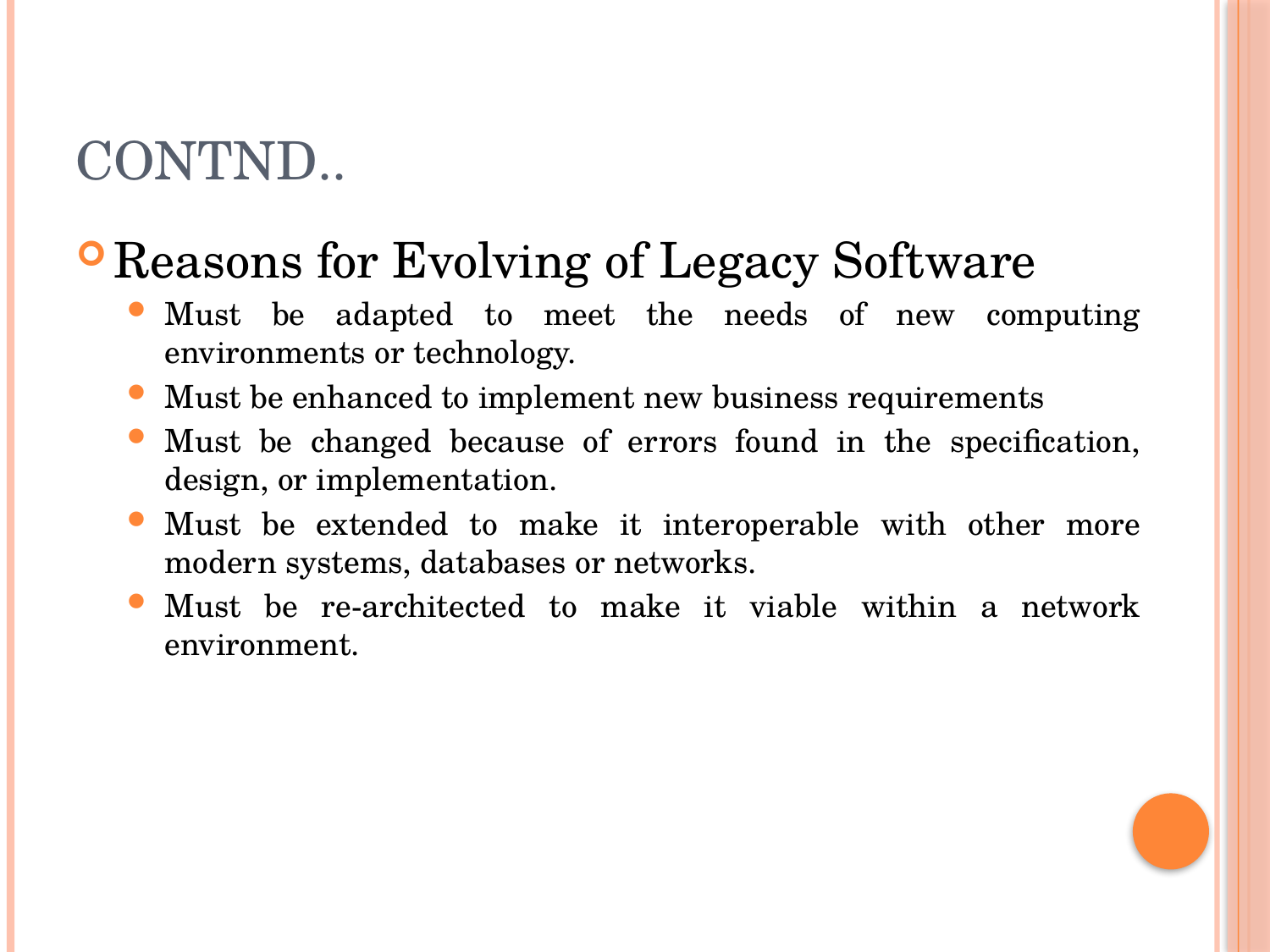

# Contnd..
Reasons for Evolving of Legacy Software
Must be adapted to meet the needs of new computing environments or technology.
Must be enhanced to implement new business requirements
Must be changed because of errors found in the specification, design, or implementation.
Must be extended to make it interoperable with other more modern systems, databases or networks.
Must be re-architected to make it viable within a network environment.